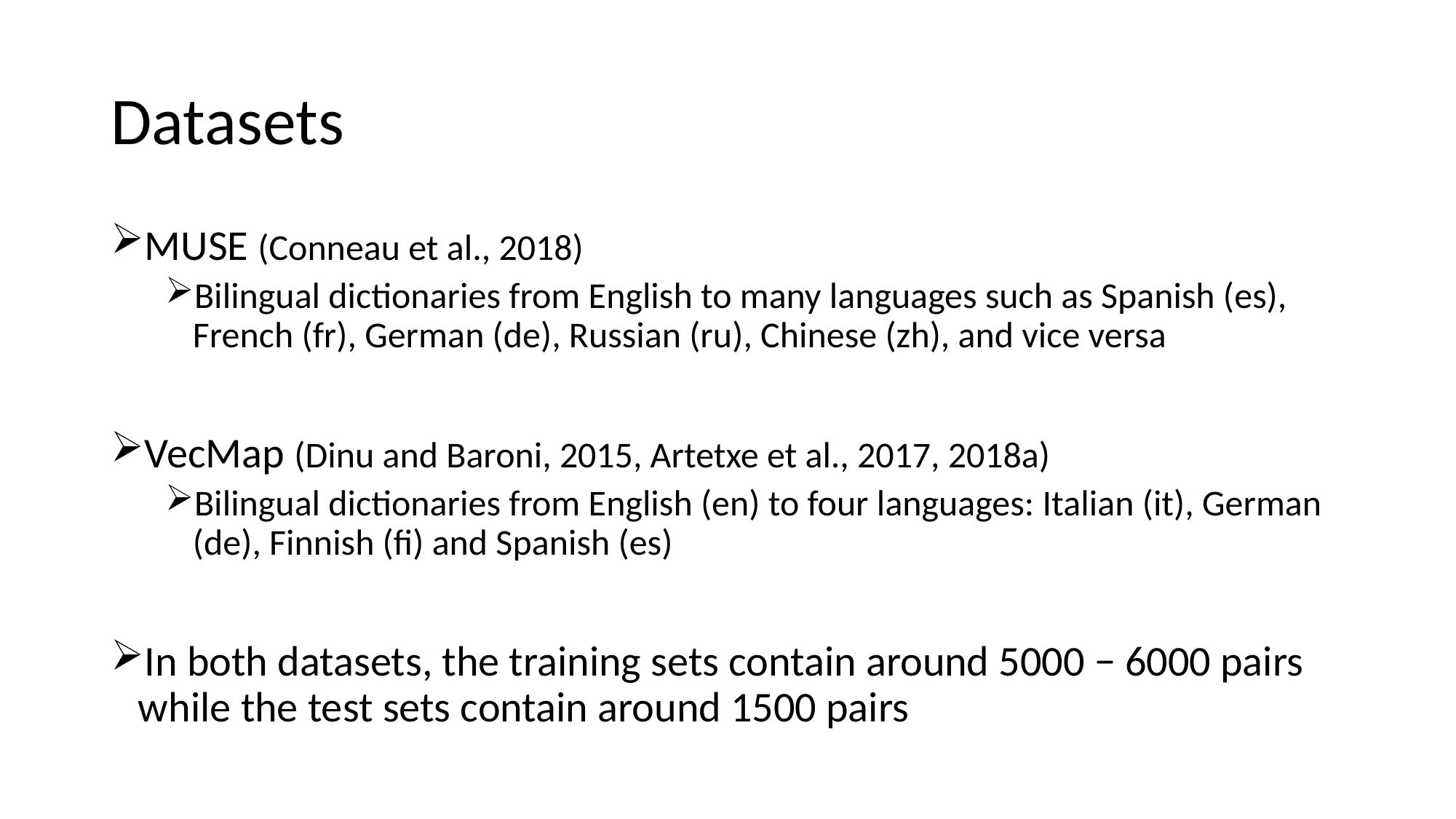

# Datasets
MUSE (Conneau et al., 2018)
Bilingual dictionaries from English to many languages such as Spanish (es), French (fr), German (de), Russian (ru), Chinese (zh), and vice versa

VecMap (Dinu and Baroni, 2015, Artetxe et al., 2017, 2018a)
Bilingual dictionaries from English (en) to four languages: Italian (it), German (de), Finnish (fi) and Spanish (es)

In both datasets, the training sets contain around 5000 − 6000 pairs while the test sets contain around 1500 pairs